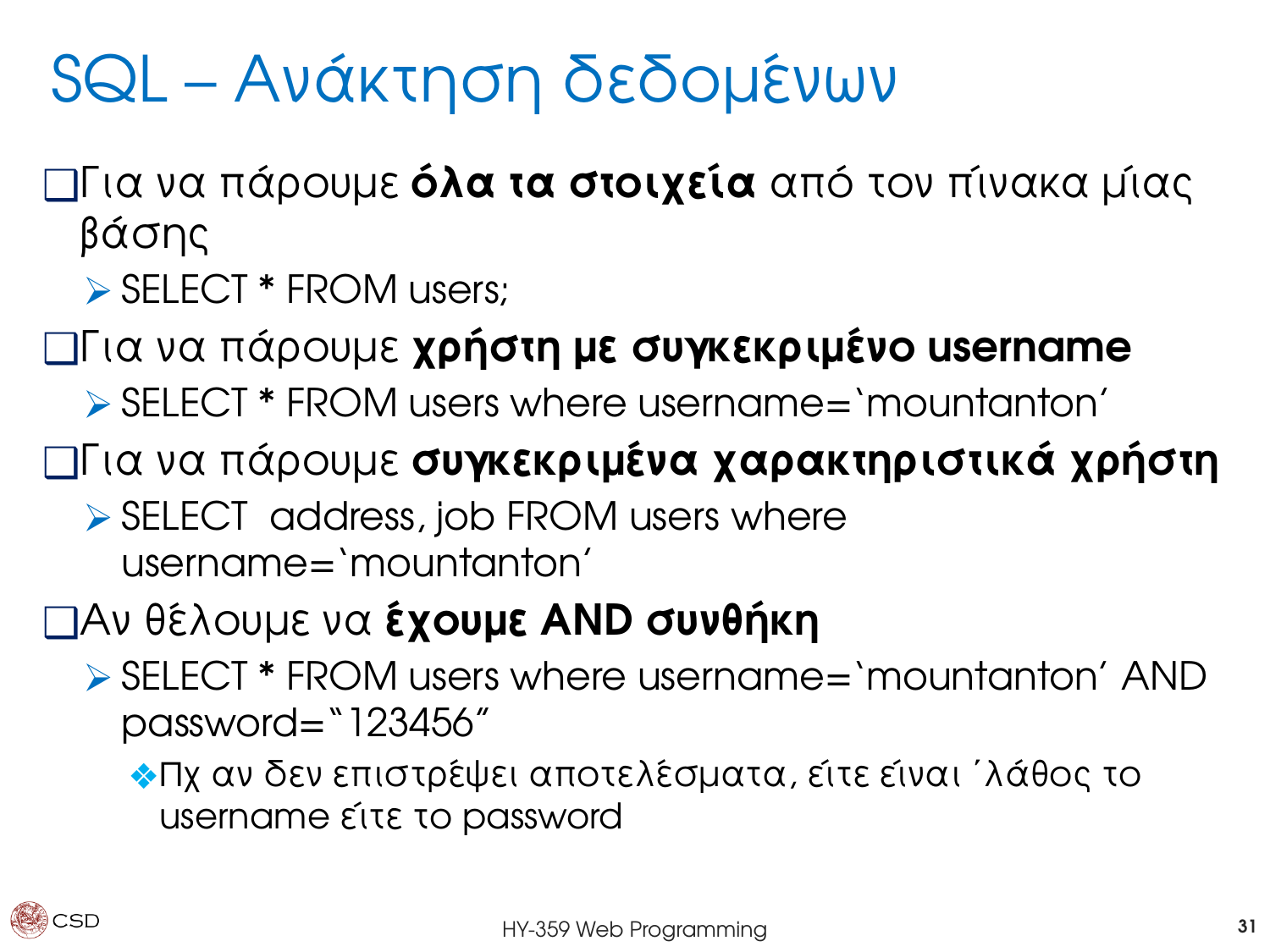

SQL – Ανάκτηση δεδομένων
Για να πάρουμε όλα τα στοιχεία από τον πίνακα μίας βάσης
SELECT * FROM users;
Για να πάρουμε χρήστη με συγκεκριμένο username
SELECT * FROM users where username=‘mountanton’
Για να πάρουμε συγκεκριμένα χαρακτηριστικά χρήστη
SELECT  address, job FROM users where username=‘mountanton’
Αν θέλουμε να έχουμε AND συνθήκη
SELECT * FROM users where username=‘mountanton’ AND password=“123456”
Πχ αν δεν επιστρέψει αποτελέσματα, είτε είναι ΄λάθος το username είτε το password

31